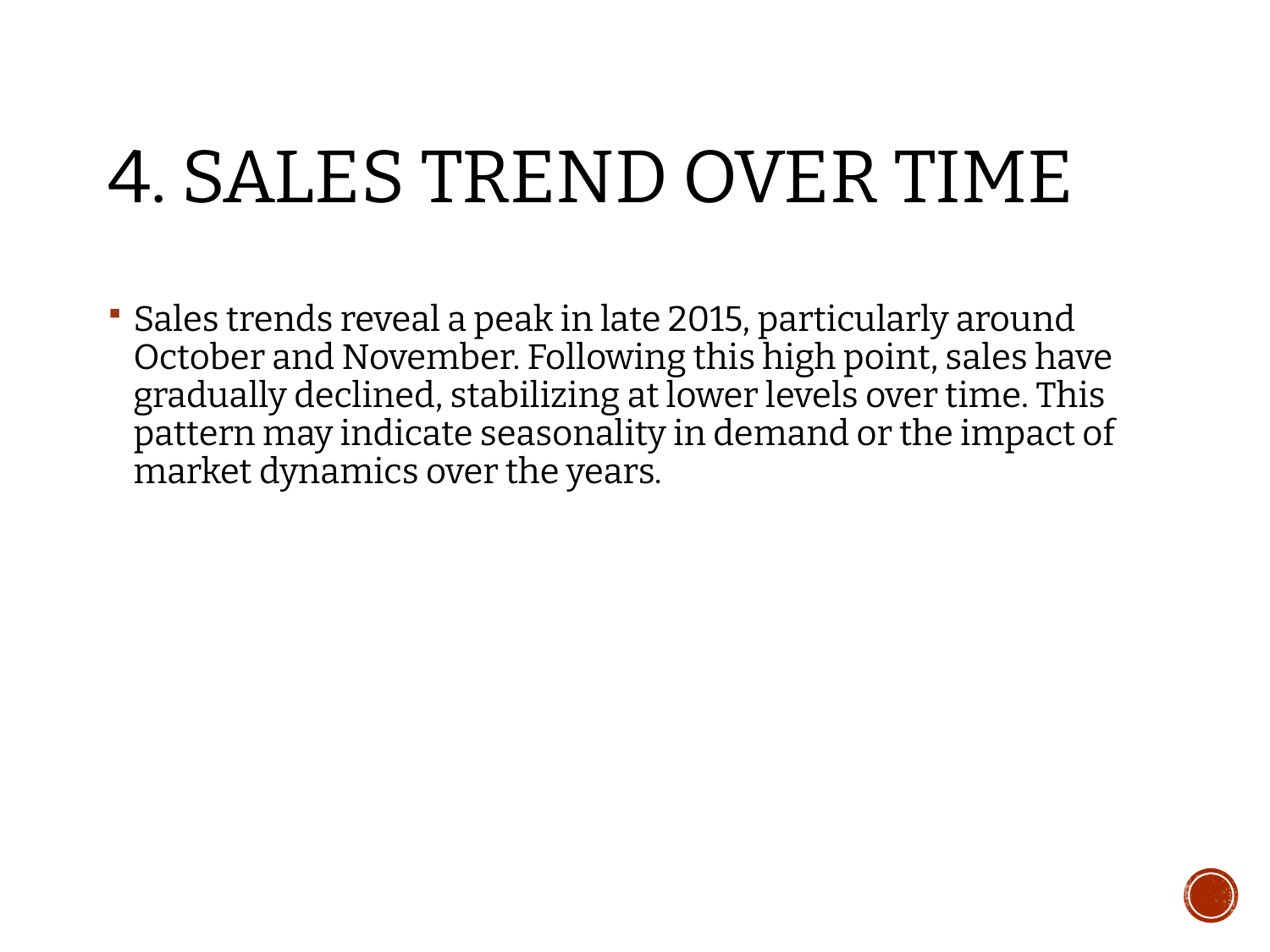

# 4. Sales Trend Over Time
Sales trends reveal a peak in late 2015, particularly around October and November. Following this high point, sales have gradually declined, stabilizing at lower levels over time. This pattern may indicate seasonality in demand or the impact of market dynamics over the years.